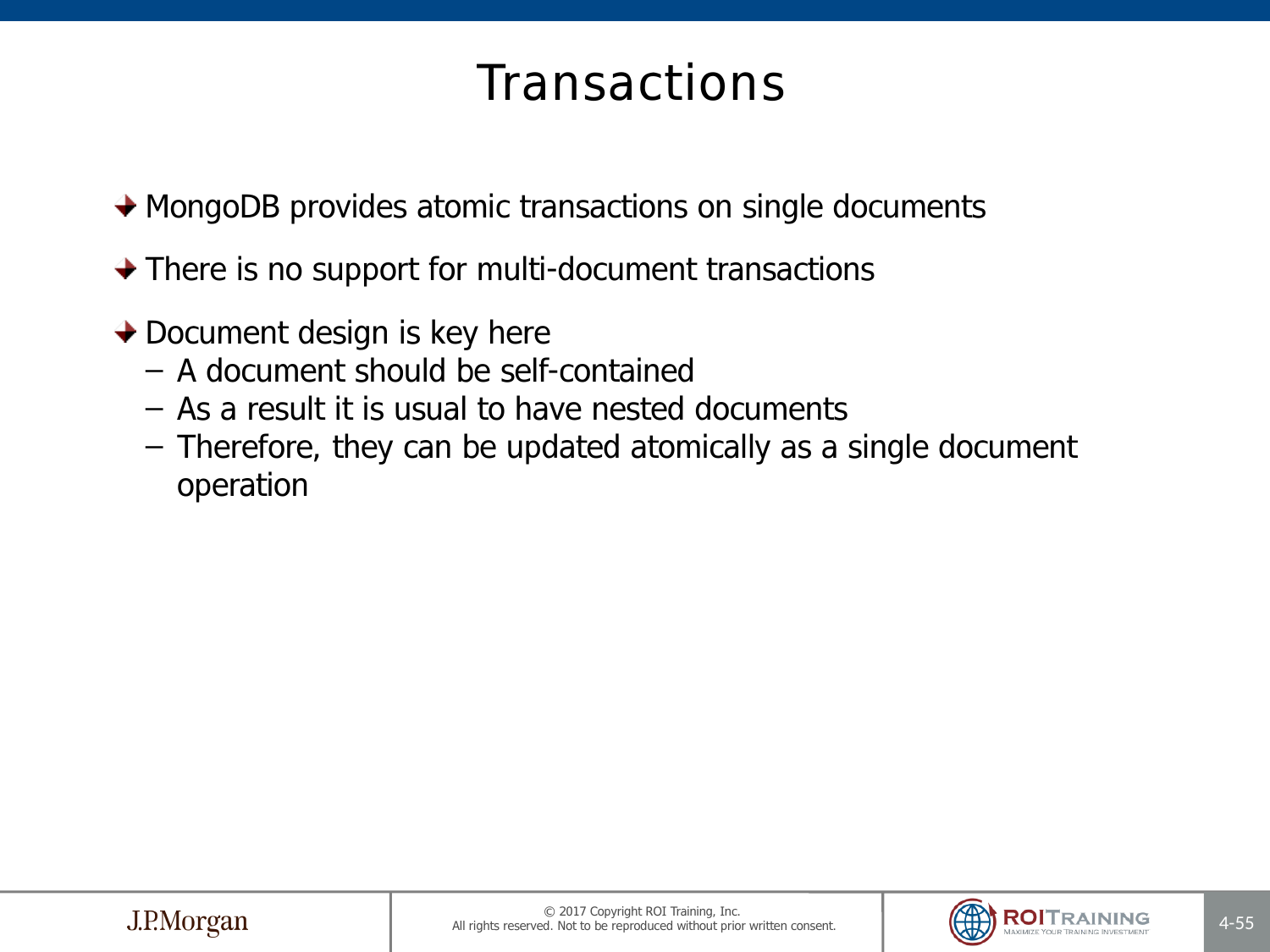

Transactions
MongoDB provides atomic transactions on single documents
There is no support for multi-document transactions
Document design is key here
A document should be self-contained
As a result it is usual to have nested documents
Therefore, they can be updated atomically as a single document operation